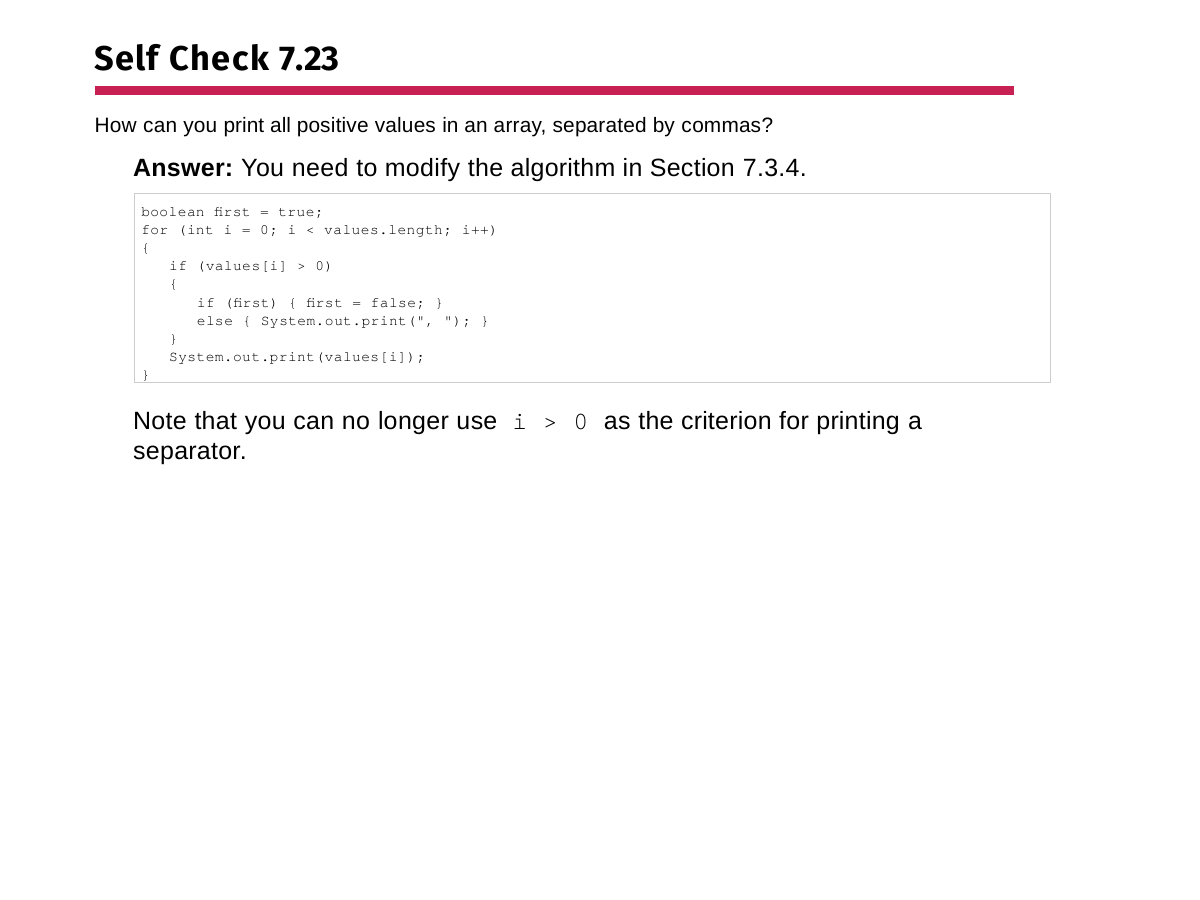

# Self Check 7.23
How can you print all positive values in an array, separated by commas?
Answer: You need to modify the algorithm in Section 7.3.4.
boolean first = true;
for (int i = 0; i < values.length; i++)
{
if (values[i] > 0)
{
if (first) { first = false; }  else { System.out.print(", "); }
}
System.out.print(values[i]);
}
Note that you can no longer use  i > 0 as the criterion for printing a separator.